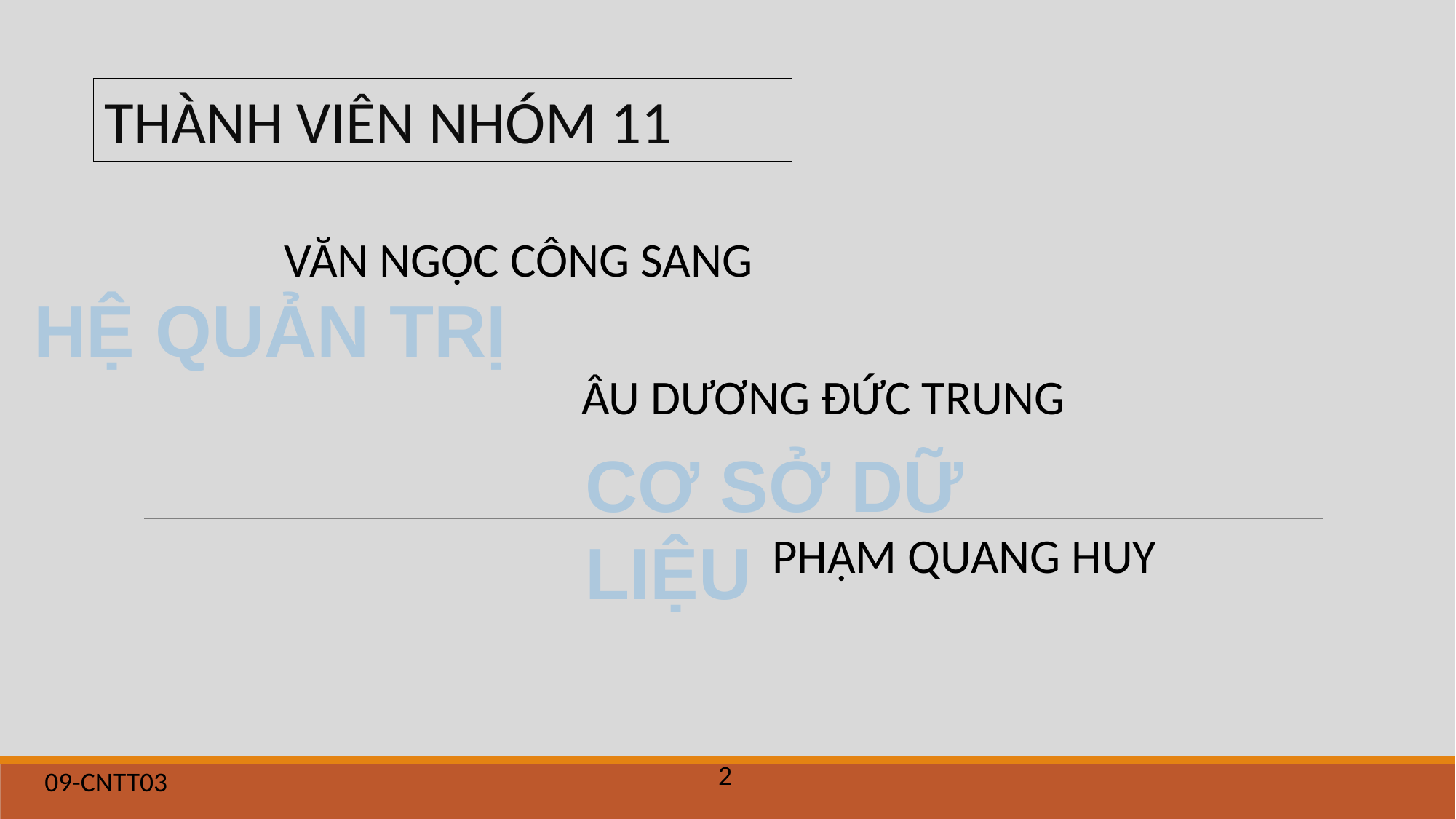

THÀNH VIÊN NHÓM 11
VĂN NGỌC CÔNG SANG
HỆ QUẢN TRỊ
ÂU DƯƠNG ĐỨC TRUNG
CƠ SỞ DỮ LIỆU
PHẠM QUANG HUY
2
09-CNTT03